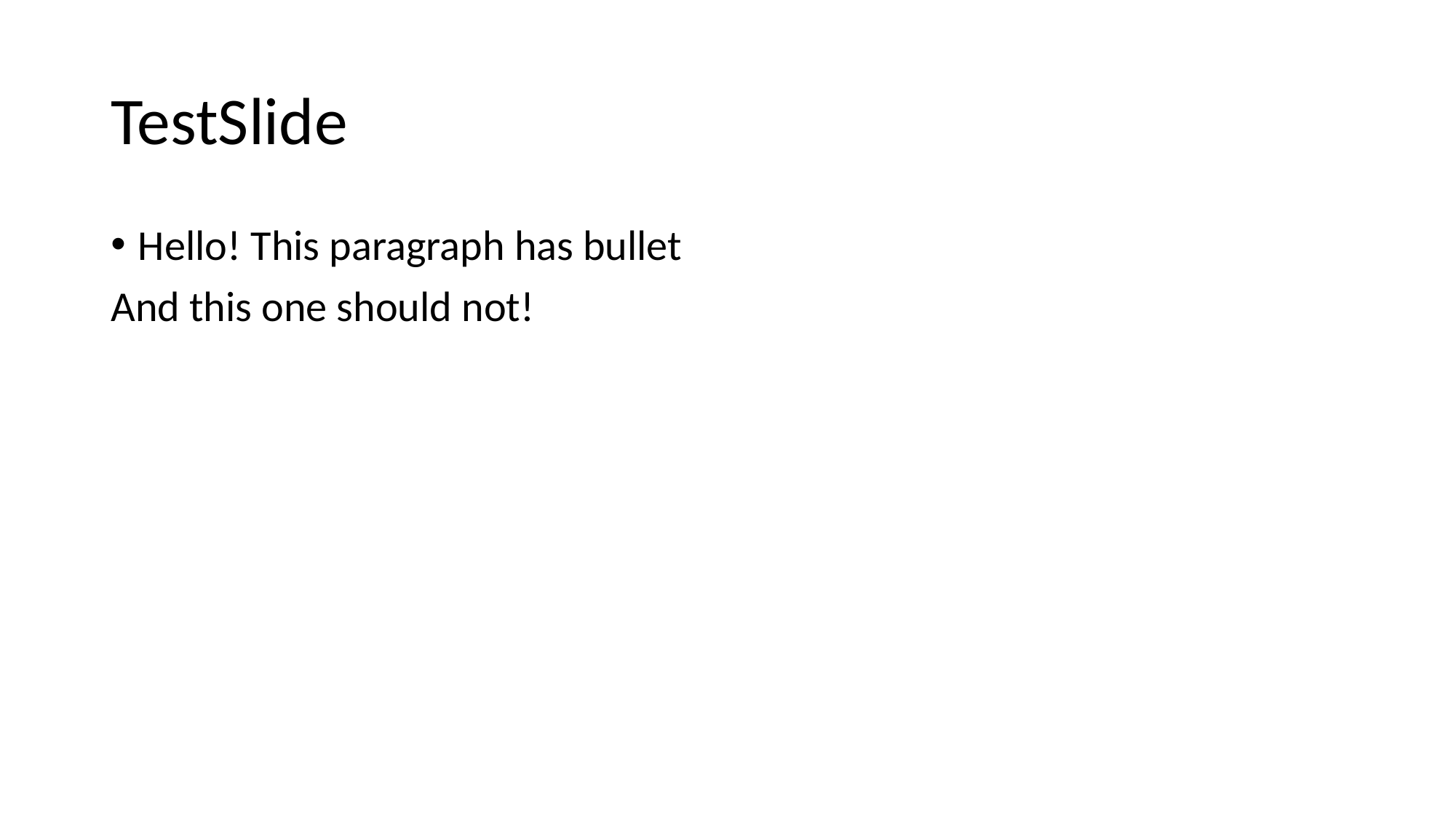

# TestSlide
Hello! This paragraph has bullet
And this one should not!